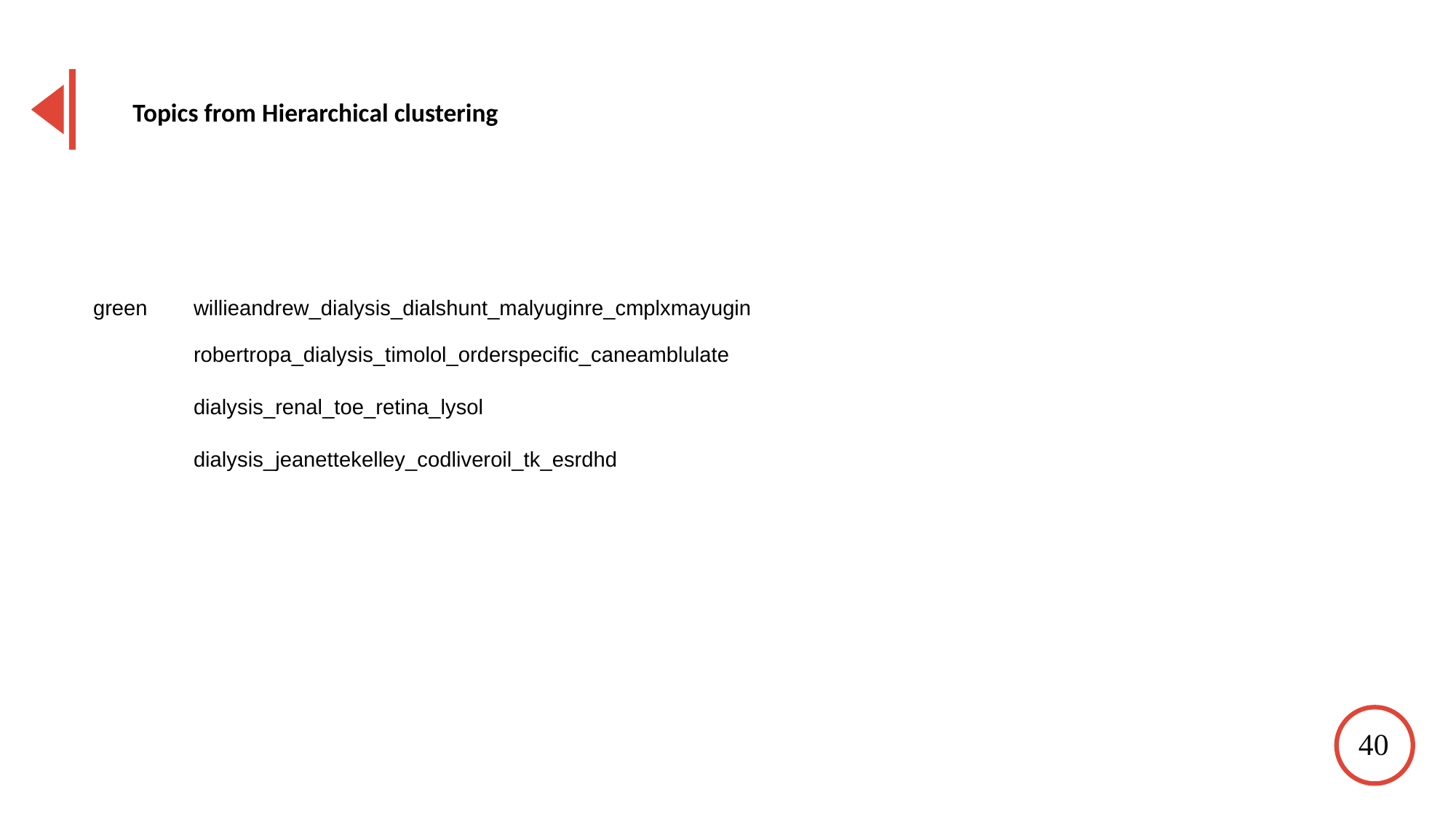

Topics from Hierarchical clustering
| green | willieandrew\_dialysis\_dialshunt\_malyuginre\_cmplxmayugin |  |  |  |  |
| --- | --- | --- | --- | --- | --- |
|  | robertropa\_dialysis\_timolol\_orderspecific\_caneamblulate |  |  |  |  |
|  | dialysis\_renal\_toe\_retina\_lysol |  |  |  |  |
|  | dialysis\_jeanettekelley\_codliveroil\_tk\_esrdhd |  |  |  |  |
40